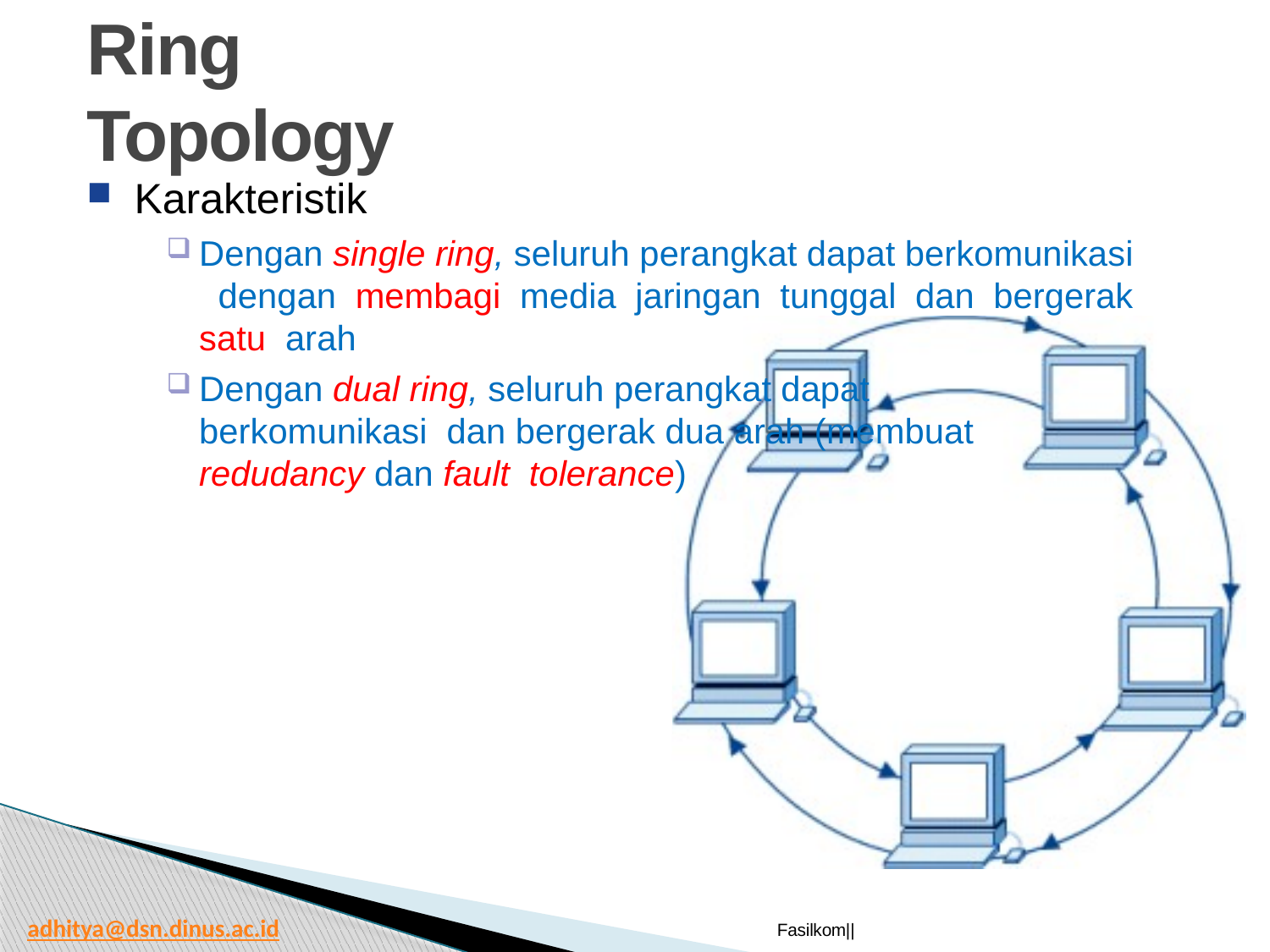

# Ring Topology
Karakteristik
Dengan single ring, seluruh perangkat dapat berkomunikasi  dengan membagi media jaringan tunggal dan bergerak satu  arah
Dengan dual ring, seluruh perangkat dapat berkomunikasi  dan bergerak dua arah (membuat redudancy dan fault  tolerance)

Fasilkom|| 10/3/2014
adhitya@dsn.dinus.ac.id